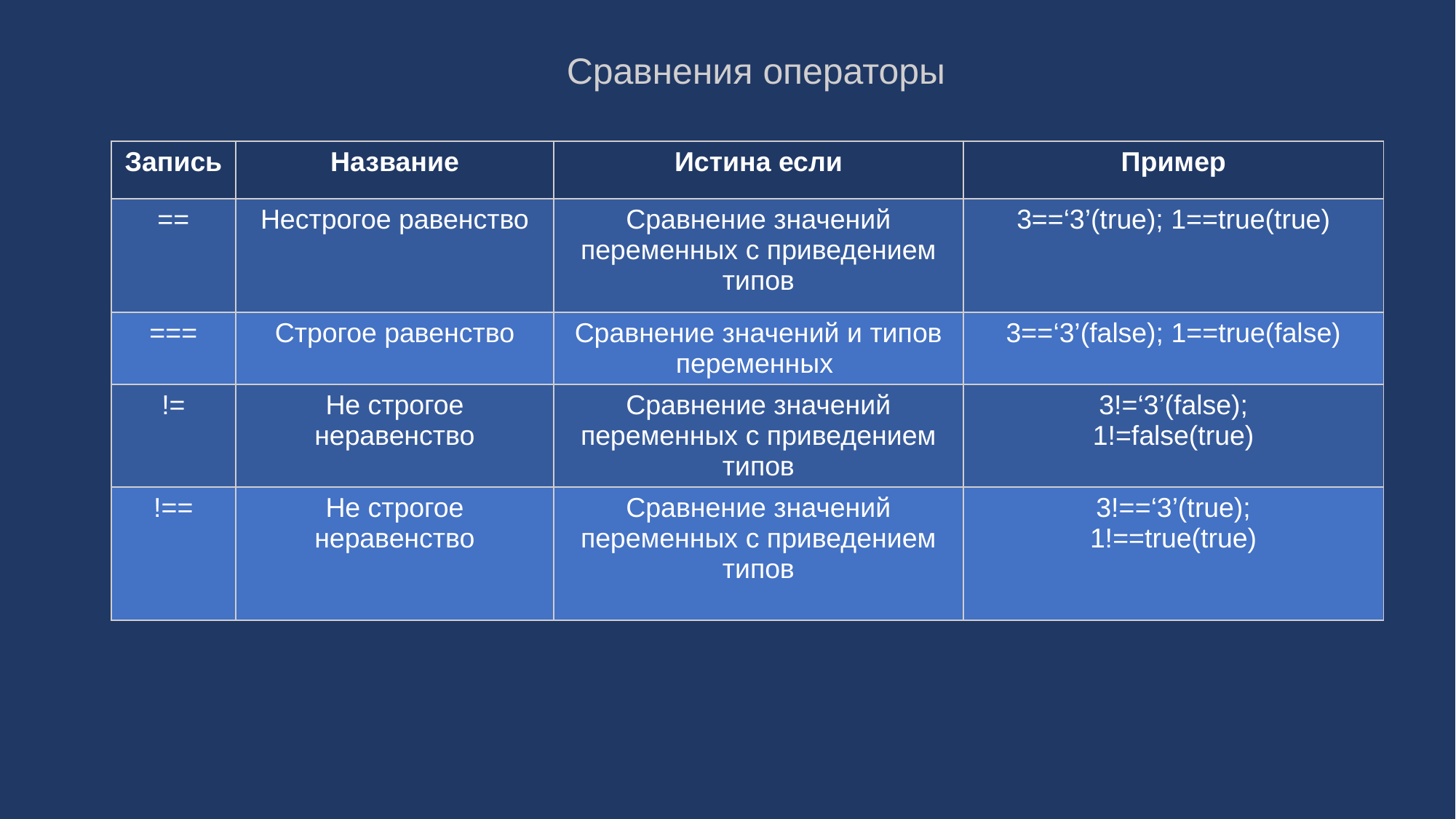

Сравнения операторы
| Запись | Название | Истина если | Пример |
| --- | --- | --- | --- |
| == | Нестрогое равенство | Сравнение значений переменных с приведением типов | 3==‘3’(true); 1==true(true) |
| === | Строгое равенство | Сравнение значений и типов переменных | 3==‘3’(false); 1==true(false) |
| != | Не строгое неравенство | Сравнение значений переменных с приведением типов | 3!=‘3’(false); 1!=false(true) |
| !== | Не строгое неравенство | Сравнение значений переменных с приведением типов | 3!==‘3’(true); 1!==true(true) |